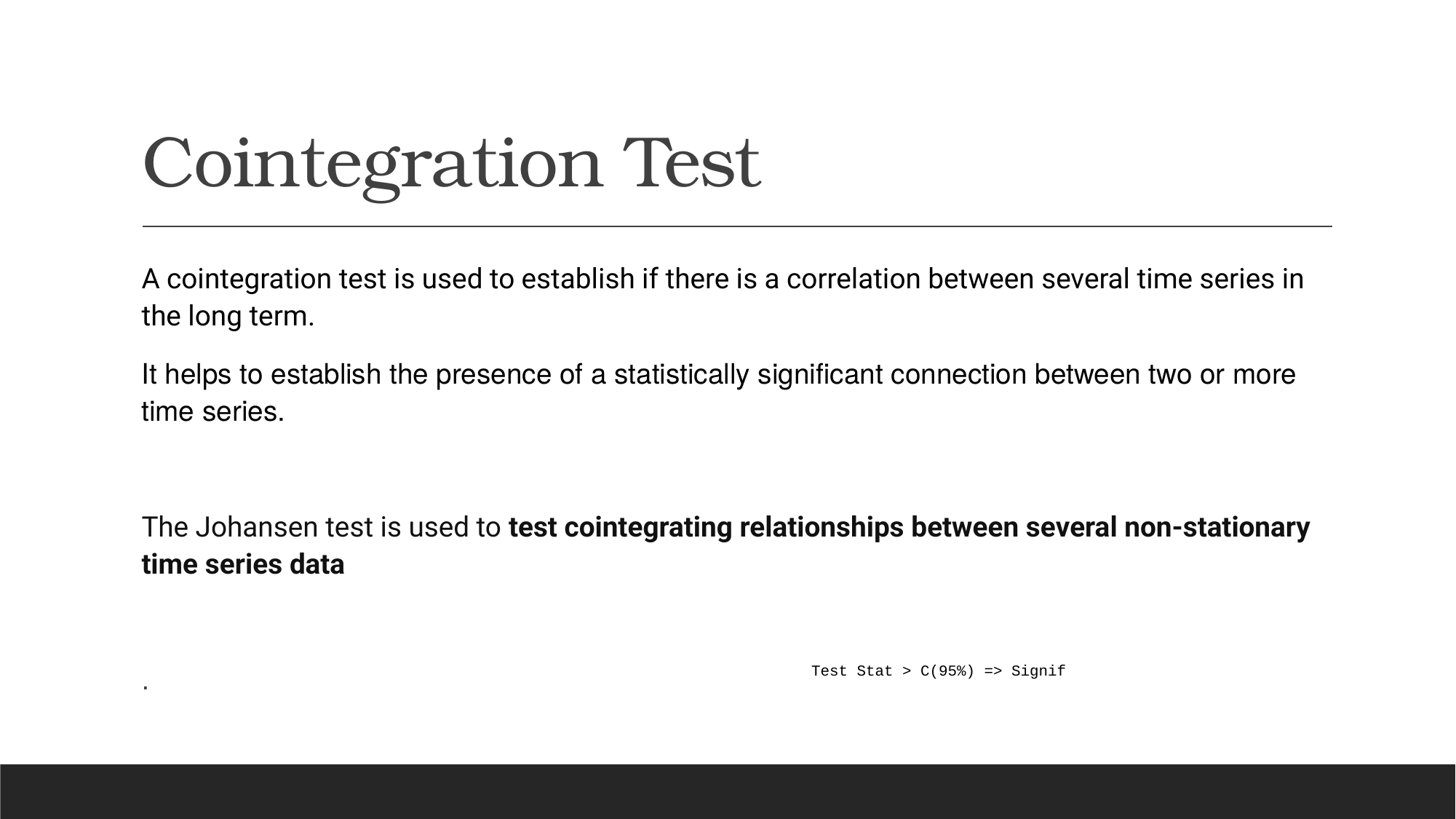

# Cointegration Test
A cointegration test is used to establish if there is a correlation between several time series in the long term.
It helps to establish the presence of a statistically significant connection between two or more time series.

The Johansen test is used to test cointegrating relationships between several non-stationary time series data

.
Test Stat > C(95%) => Signif